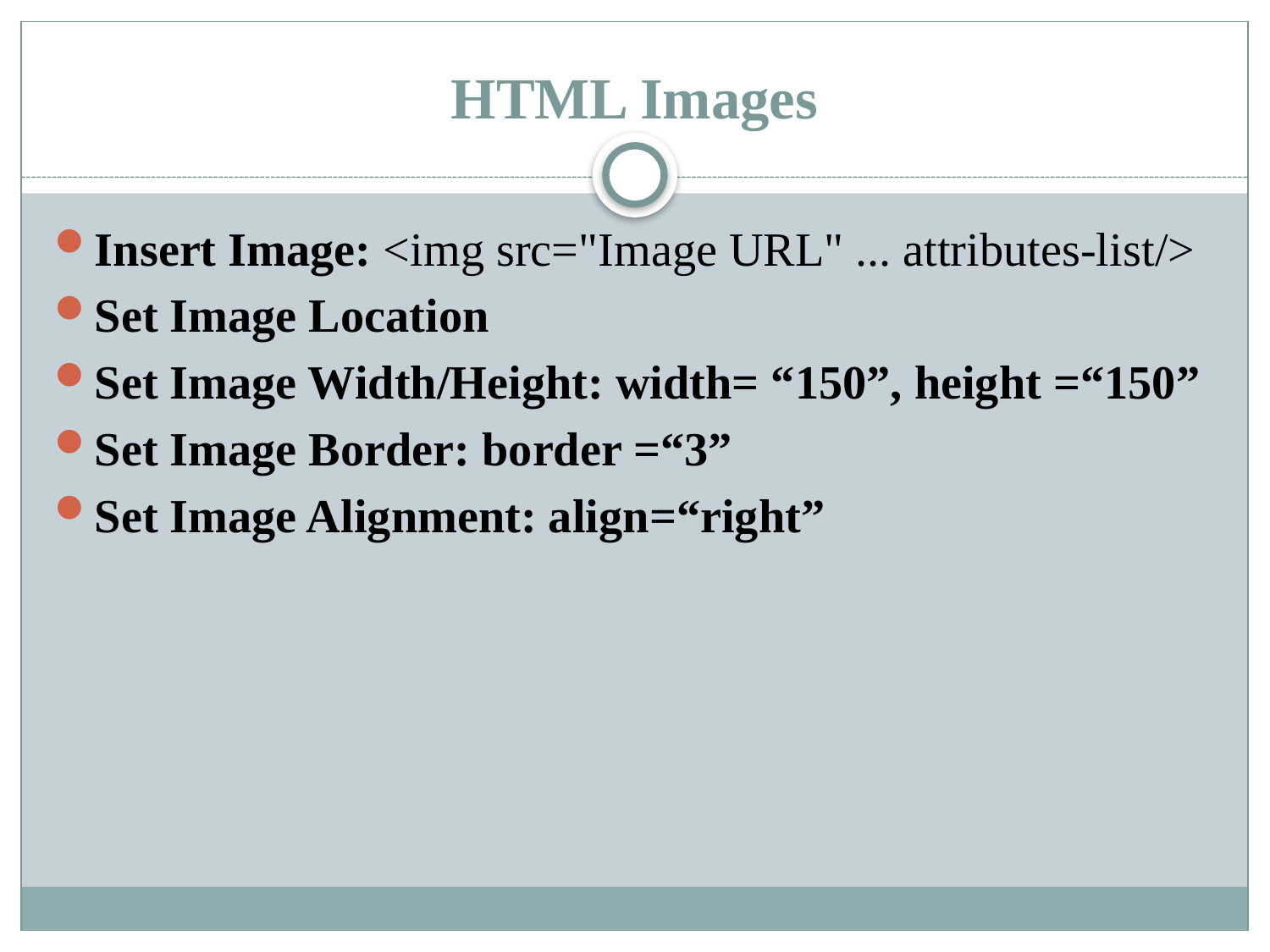

# HTML Images
Insert Image: <img src="Image URL" ... attributes-list/>
Set Image Location
Set Image Width/Height: width= “150”, height =“150”
Set Image Border: border =“3”
Set Image Alignment: align=“right”